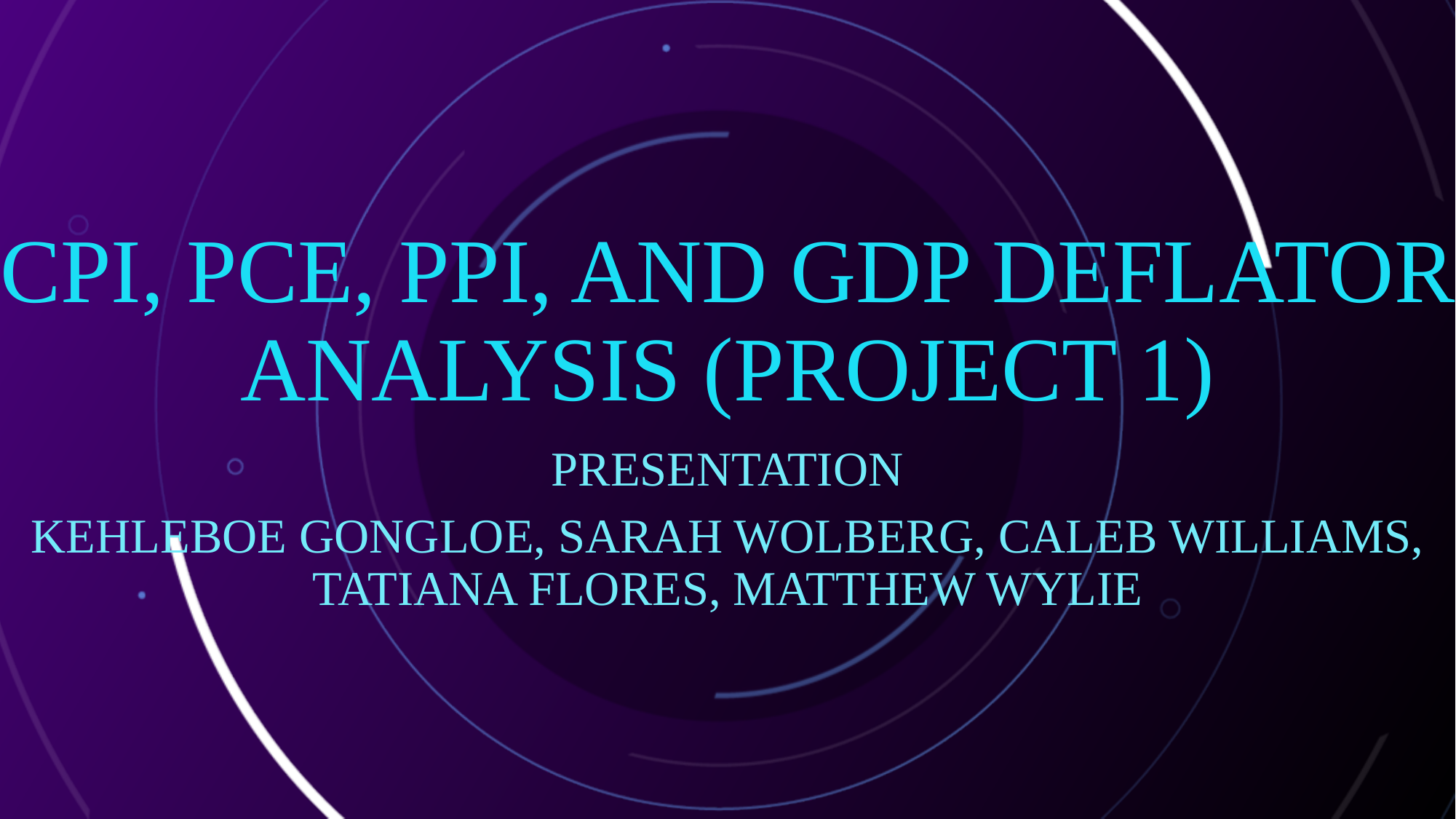

# CPI, PCE, PPI, AND GDP DEFLATOR ANALYSIS (PROJECT 1)
PRESENTATION
KEHLEBOE GONGLOE, SARAH WOLBERG, CALEB WILLIAMS, TATIANA FLORES, MATTHEW WYLIE